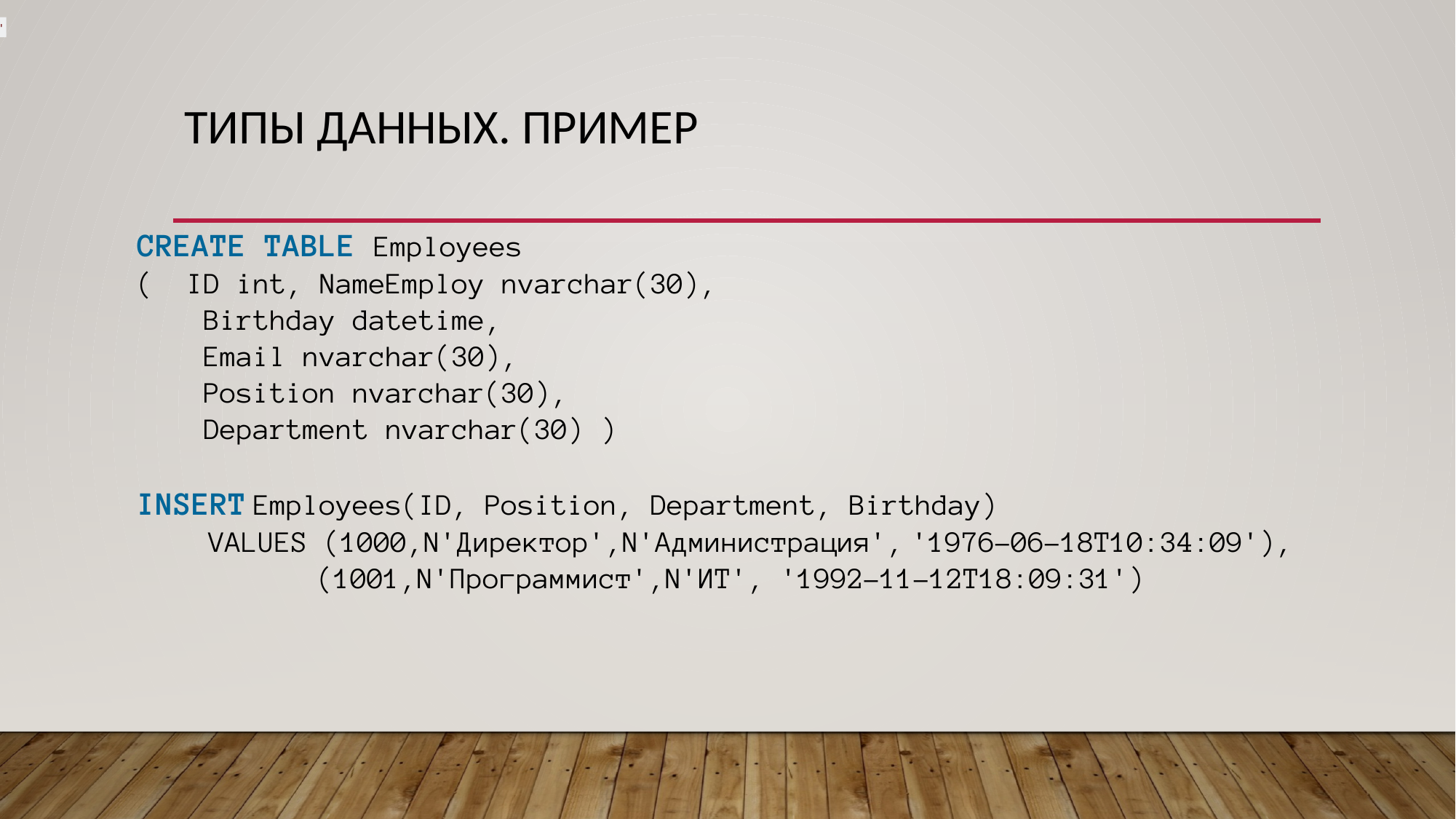

'
# Типы данных. пример
CREATE TABLE Employees
(  ID int, NameEmploy nvarchar(30),
    Birthday datetime,
    Email nvarchar(30),
    Position nvarchar(30),
    Department nvarchar(30) )

INSERT Employees(ID, Position, Department, Birthday)
	 VALUES (1000,N'Директор',N'Администрация', '1976-06-18T10:34:09'),
		 (1001,N'Программист',N'ИТ', '1992-11-12T18:09:31')